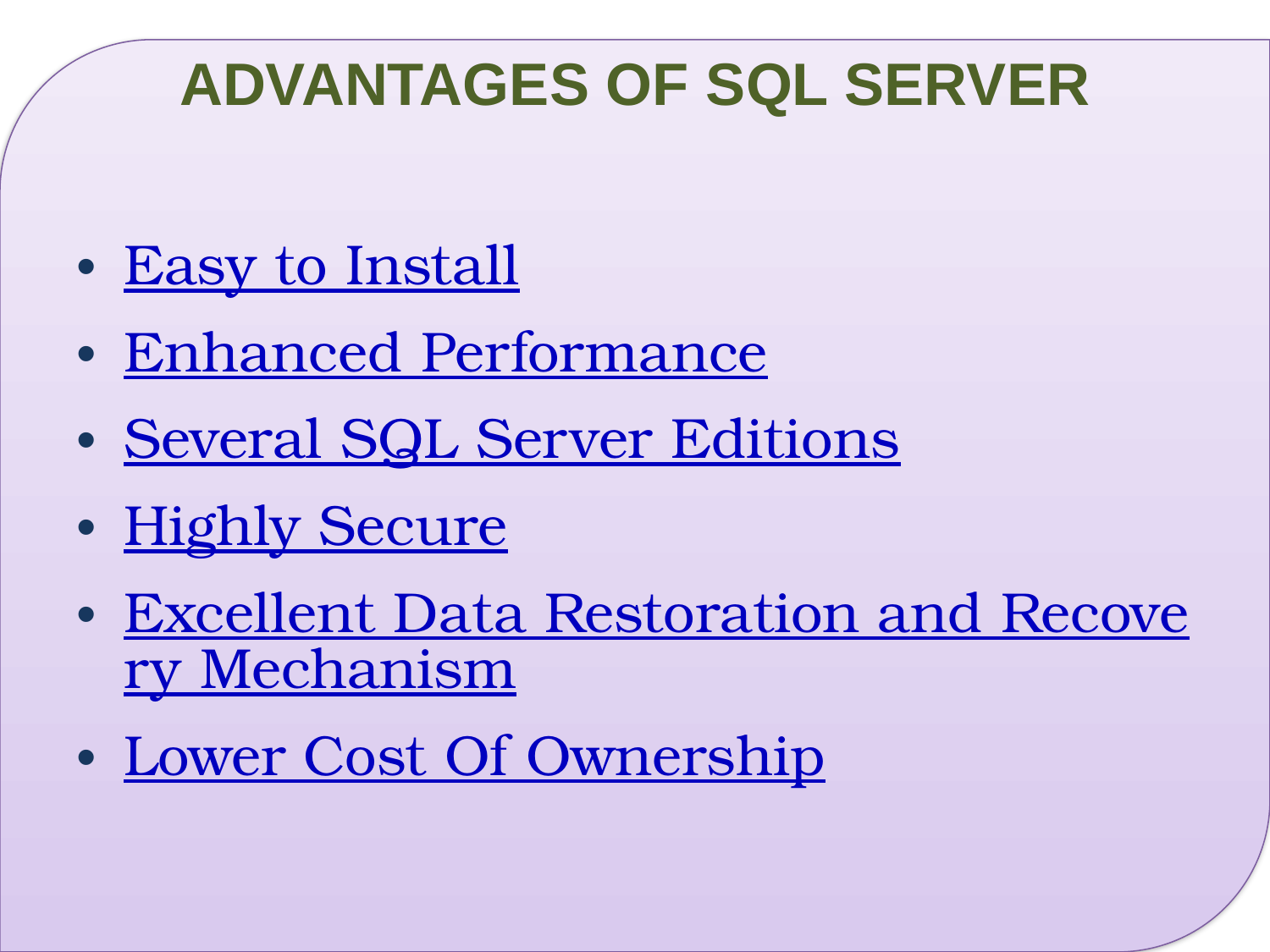

# ADVANTAGES OF SQL SERVER

Easy to Install
Enhanced Performance
Several SQL Server Editions
Highly Secure
Excellent Data Restoration and Recovery Mechanism
Lower Cost Of Ownership